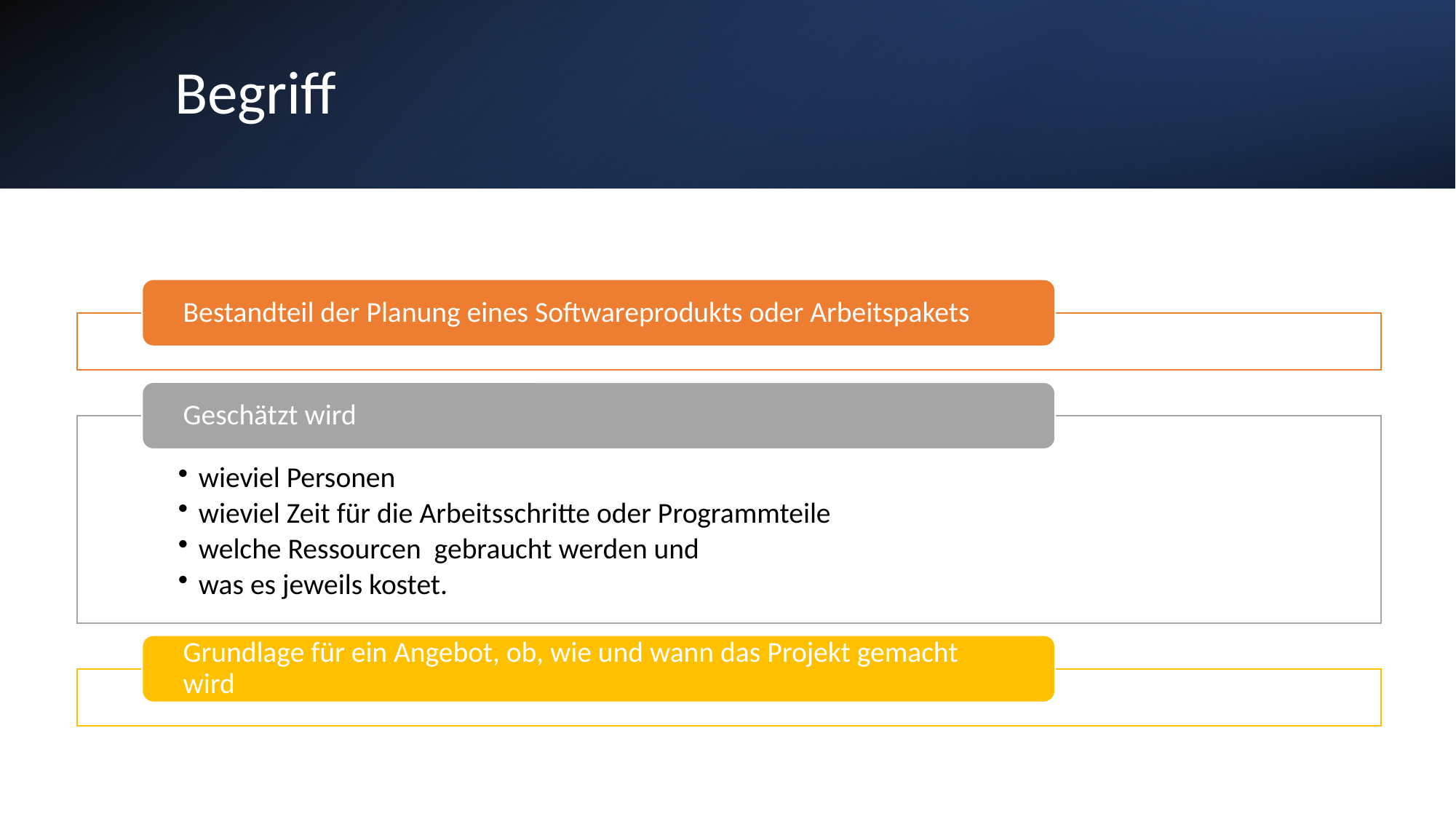

# Begriff
Bestandteil der Planung eines Softwareprodukts oder Arbeitspakets
wieviel Personen
wieviel Zeit für die Arbeitsschritte oder Programmteile
welche Ressourcen  gebraucht werden und
was es jeweils kostet.
Geschätzt wird
Grundlage für ein Angebot, ob, wie und wann das Projekt gemacht wird